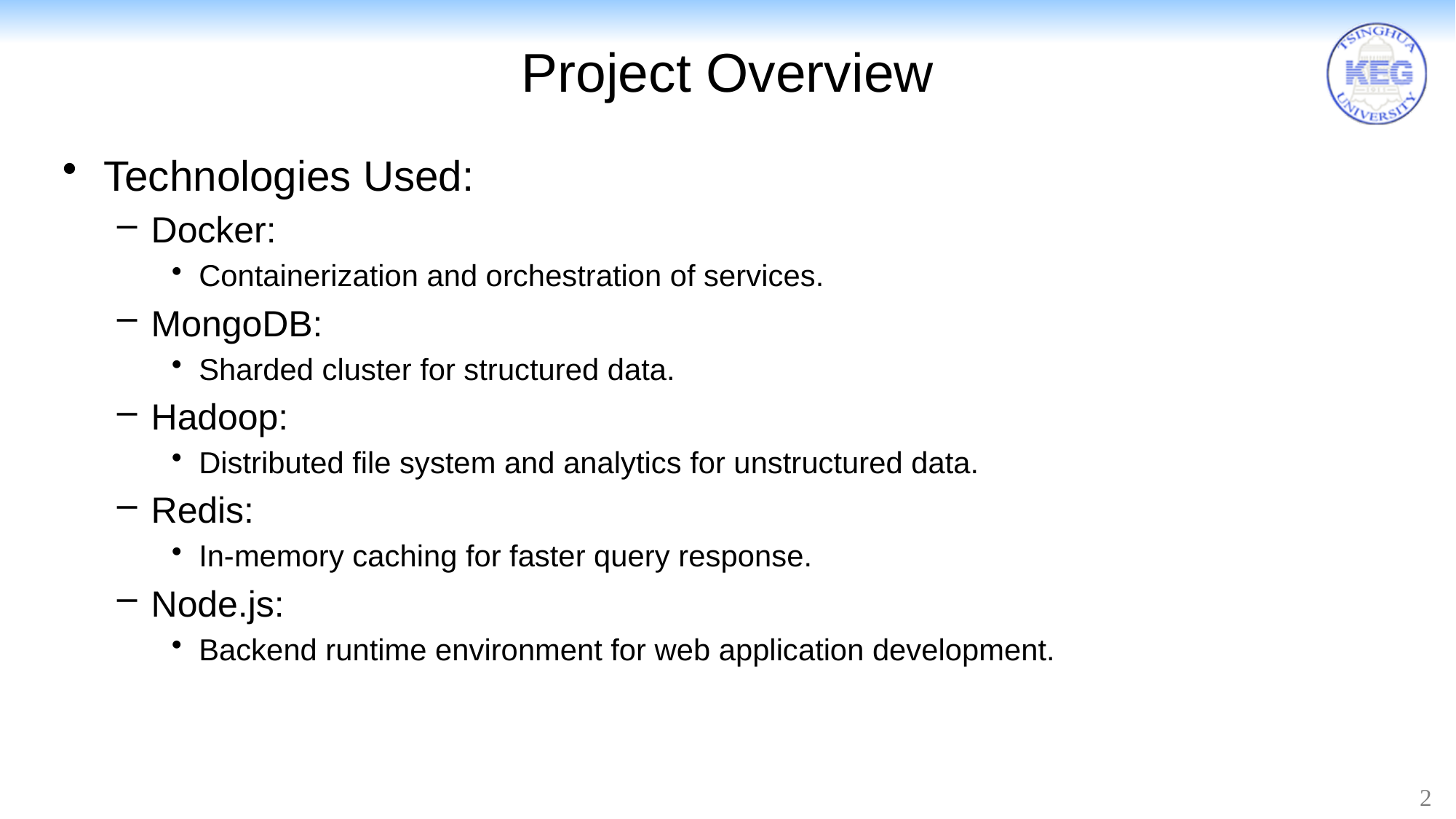

# Project Overview
Technologies Used:
Docker:
Containerization and orchestration of services.
MongoDB:
Sharded cluster for structured data.
Hadoop:
Distributed file system and analytics for unstructured data.
Redis:
In-memory caching for faster query response.
Node.js:
Backend runtime environment for web application development.